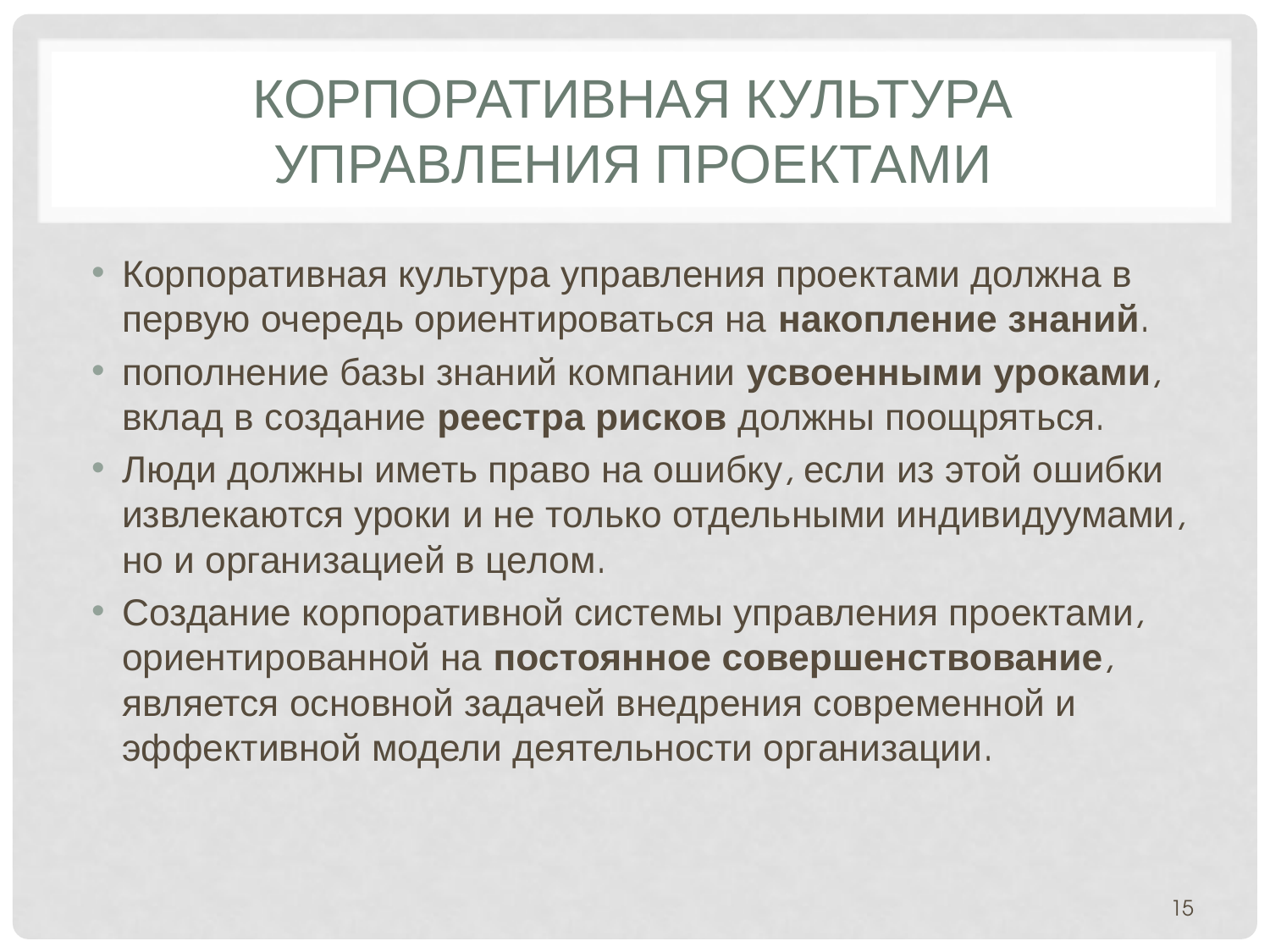

# КОРПОРАТИВНАЯ КУЛЬТУРА УПРАВЛЕНИЯ ПРОЕКТАМИ
Корпоративная культура управления проектами должна в первую очередь ориентироваться на накопление знаний.
пополнение базы знаний компании усвоенными уроками, вклад в создание реестра рисков должны поощряться.
Люди должны иметь право на ошибку, если из этой ошибки извлекаются уроки и не только отдельными индивидуумами, но и организацией в целом.
Создание корпоративной системы управления проектами, ориентированной на постоянное совершенствование, является основной задачей внедрения современной и эффективной модели деятельности организации.
15